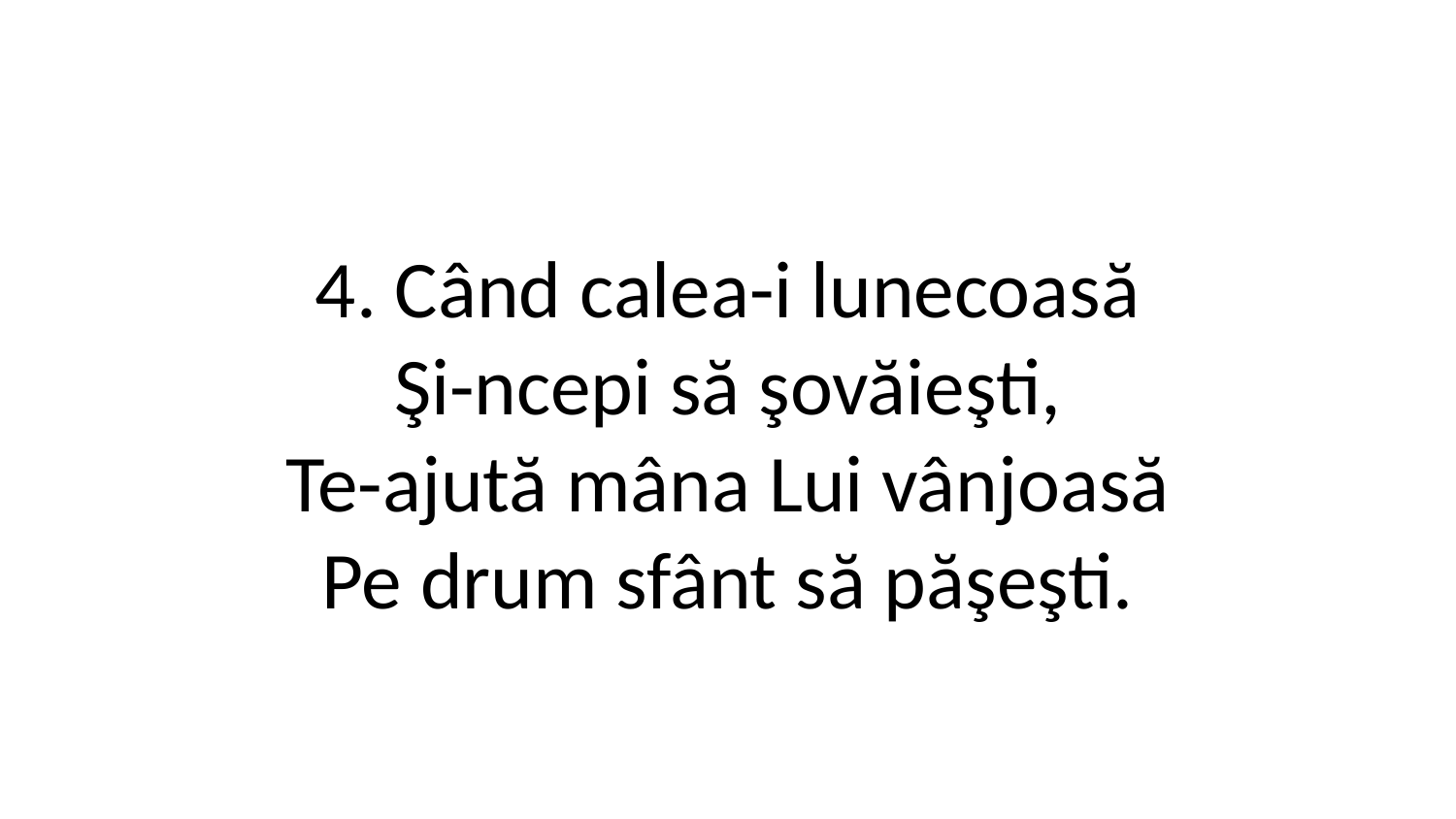

4. Când calea-i lunecoasă
Şi-ncepi să şovăieşti,
Te-ajută mâna Lui vânjoasă
Pe drum sfânt să păşeşti.